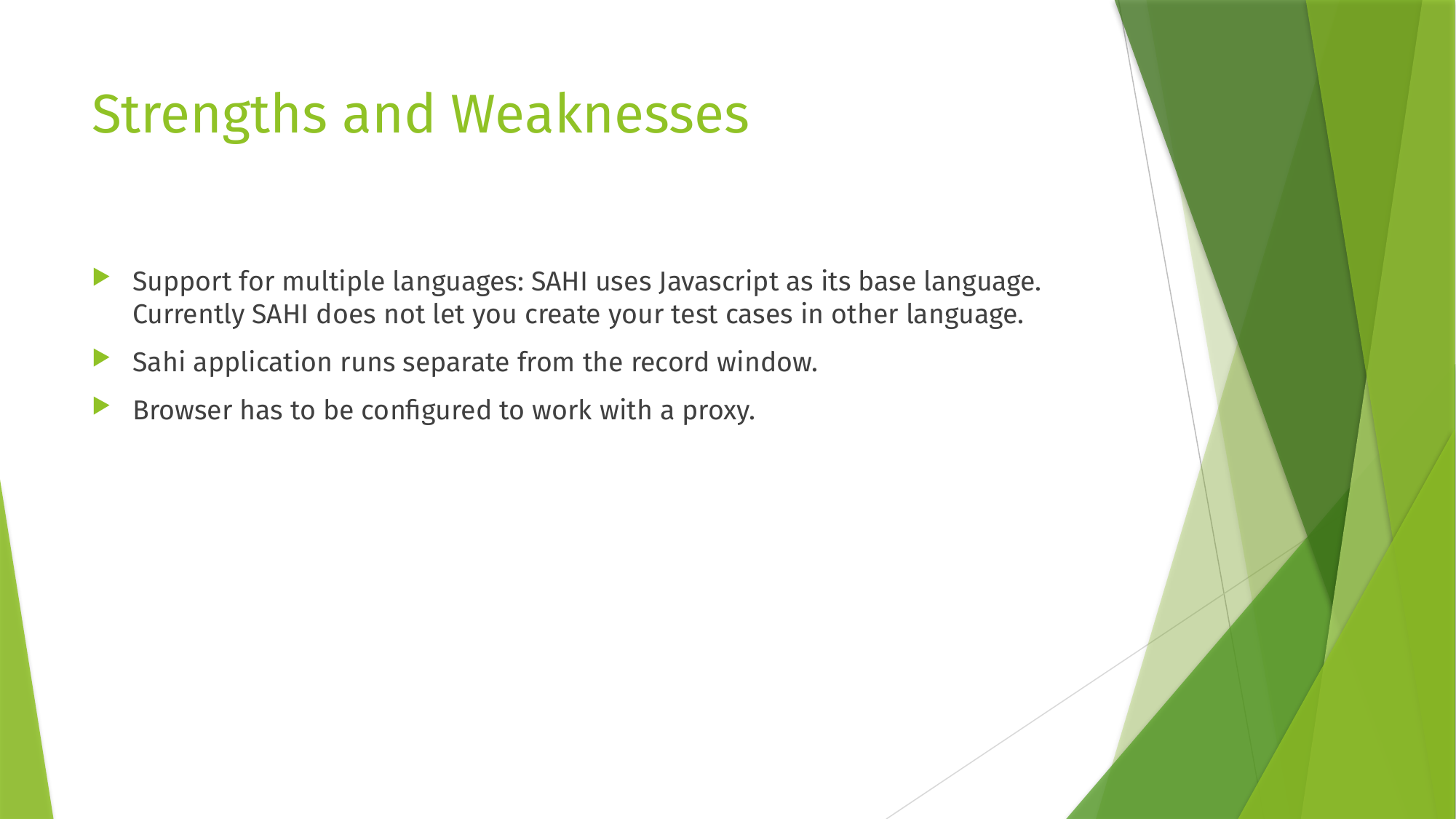

# Strengths and Weaknesses
Support for multiple languages: SAHI uses Javascript as its base language. Currently SAHI does not let you create your test cases in other language.
Sahi application runs separate from the record window.
Browser has to be configured to work with a proxy.